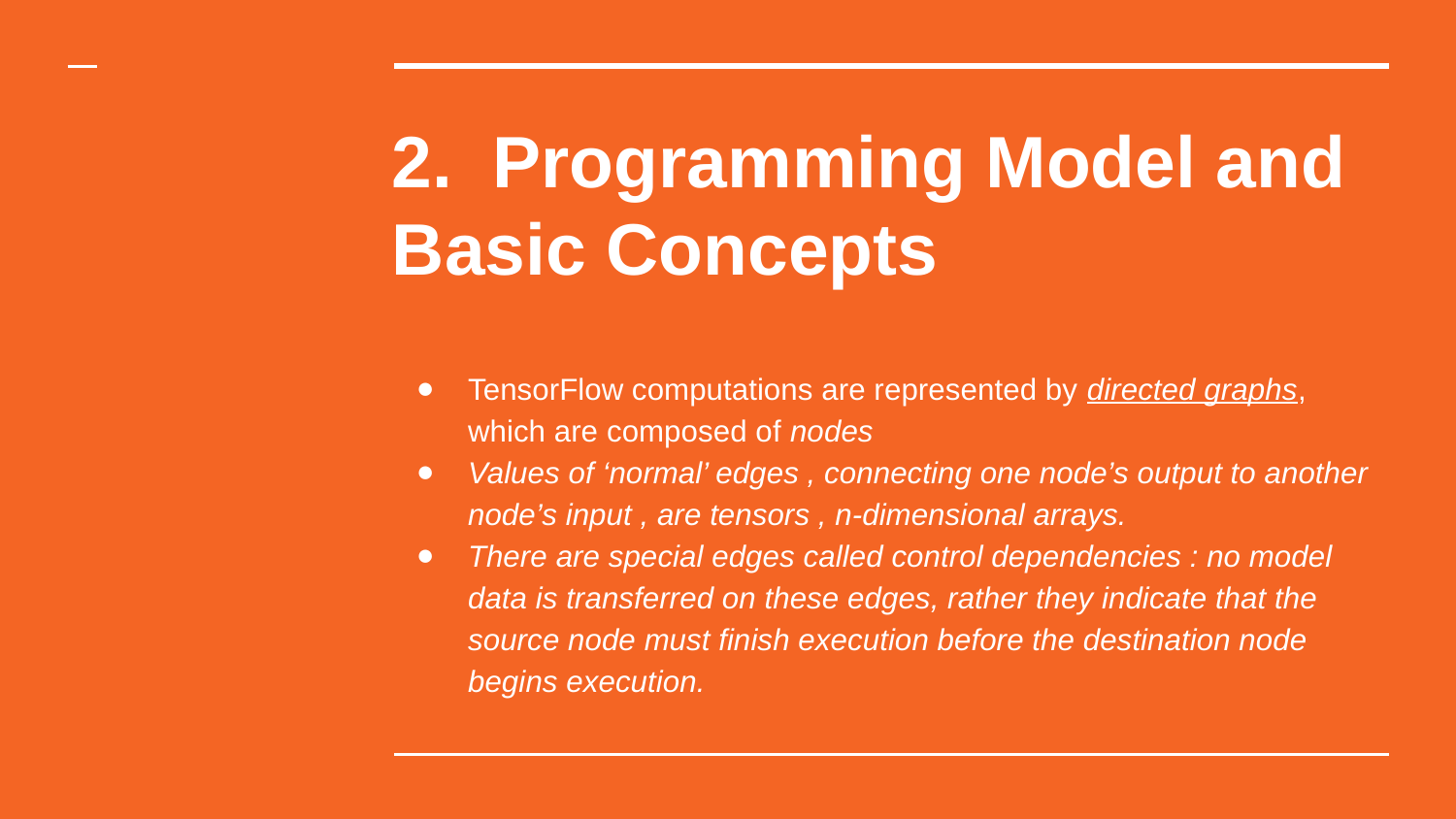

# 2.  Programming Model and Basic Concepts
TensorFlow computations are represented by directed graphs, which are composed of nodes
Values of ‘normal’ edges , connecting one node’s output to another node’s input , are tensors , n-dimensional arrays.
There are special edges called control dependencies : no model data is transferred on these edges, rather they indicate that the source node must finish execution before the destination node begins execution.